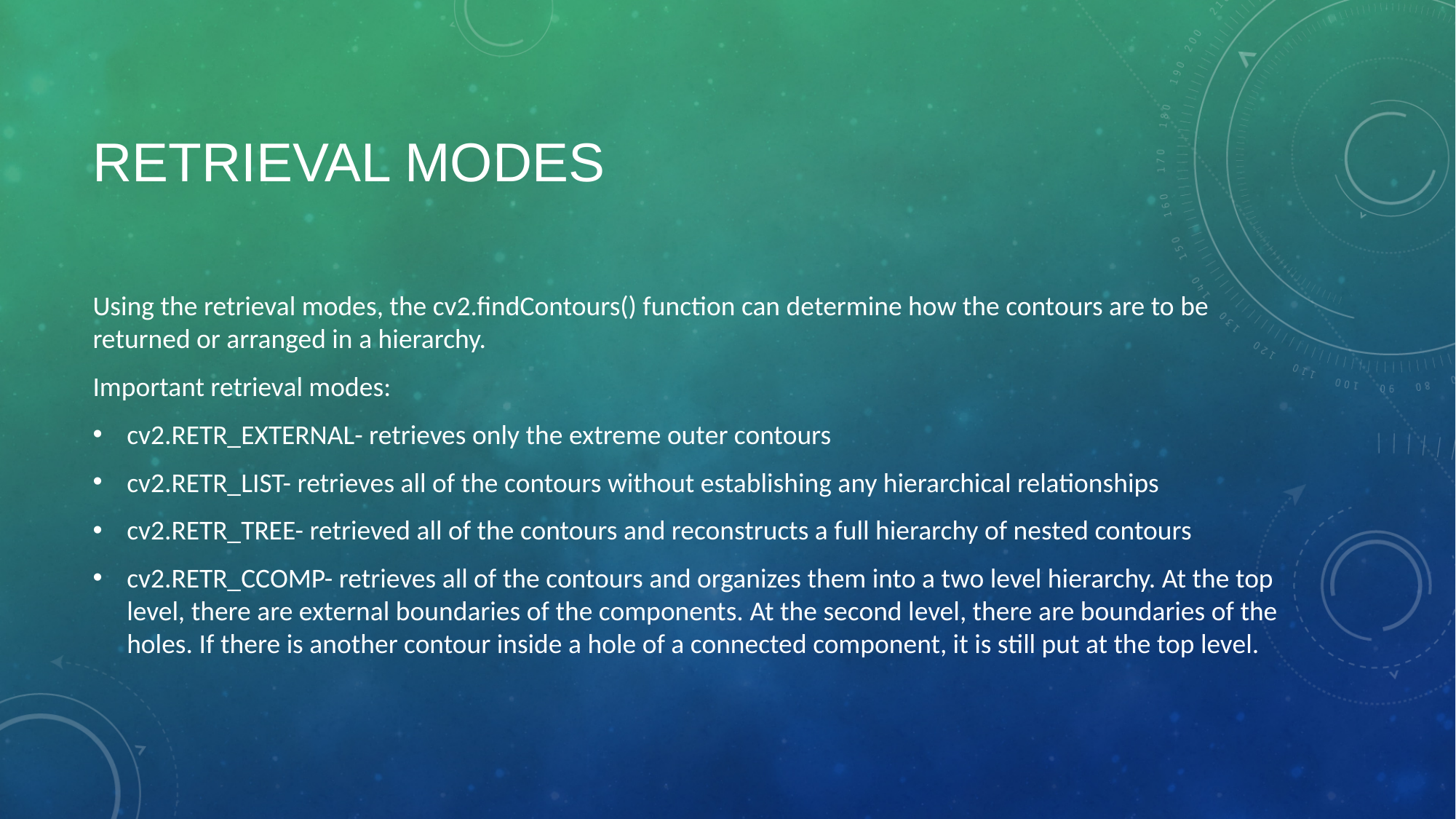

# Retrieval modes
Using the retrieval modes, the cv2.findContours() function can determine how the contours are to be returned or arranged in a hierarchy.
Important retrieval modes:
cv2.RETR_EXTERNAL- retrieves only the extreme outer contours
cv2.RETR_LIST- retrieves all of the contours without establishing any hierarchical relationships
cv2.RETR_TREE- retrieved all of the contours and reconstructs a full hierarchy of nested contours
cv2.RETR_CCOMP- retrieves all of the contours and organizes them into a two level hierarchy. At the top level, there are external boundaries of the components. At the second level, there are boundaries of the holes. If there is another contour inside a hole of a connected component, it is still put at the top level.